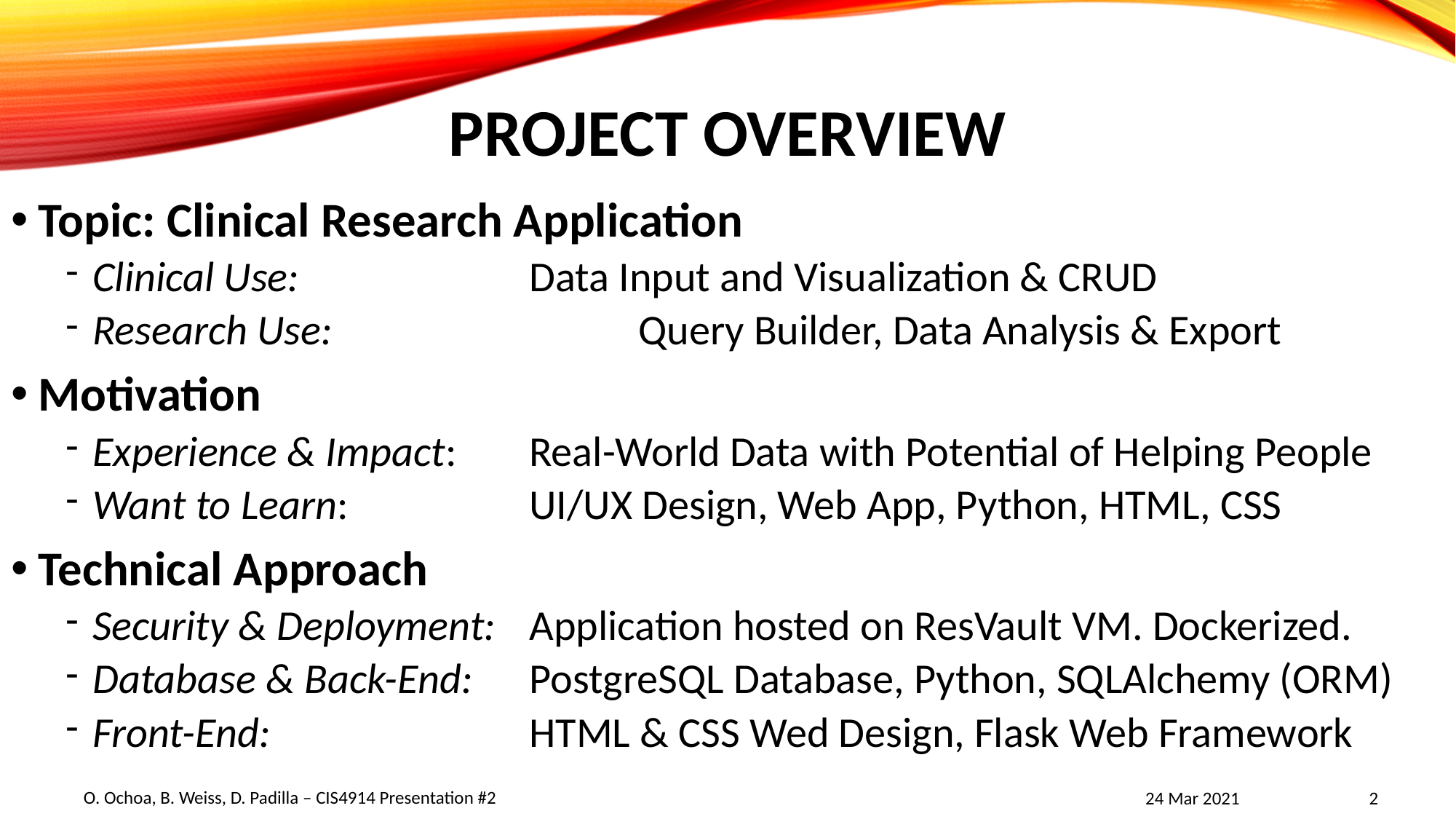

# Project Overview
Topic: Clinical Research Application
Clinical Use:			Data Input and Visualization & CRUD
Research Use:			Query Builder, Data Analysis & Export
Motivation
Experience & Impact:	Real-World Data with Potential of Helping People
Want to Learn:		UI/UX Design, Web App, Python, HTML, CSS
Technical Approach
Security & Deployment:	Application hosted on ResVault VM. Dockerized.
Database & Back-End:	PostgreSQL Database, Python, SQLAlchemy (ORM)
Front-End:			HTML & CSS Wed Design, Flask Web Framework
O. Ochoa, B. Weiss, D. Padilla – CIS4914 Presentation #2
24 Mar 2021
2